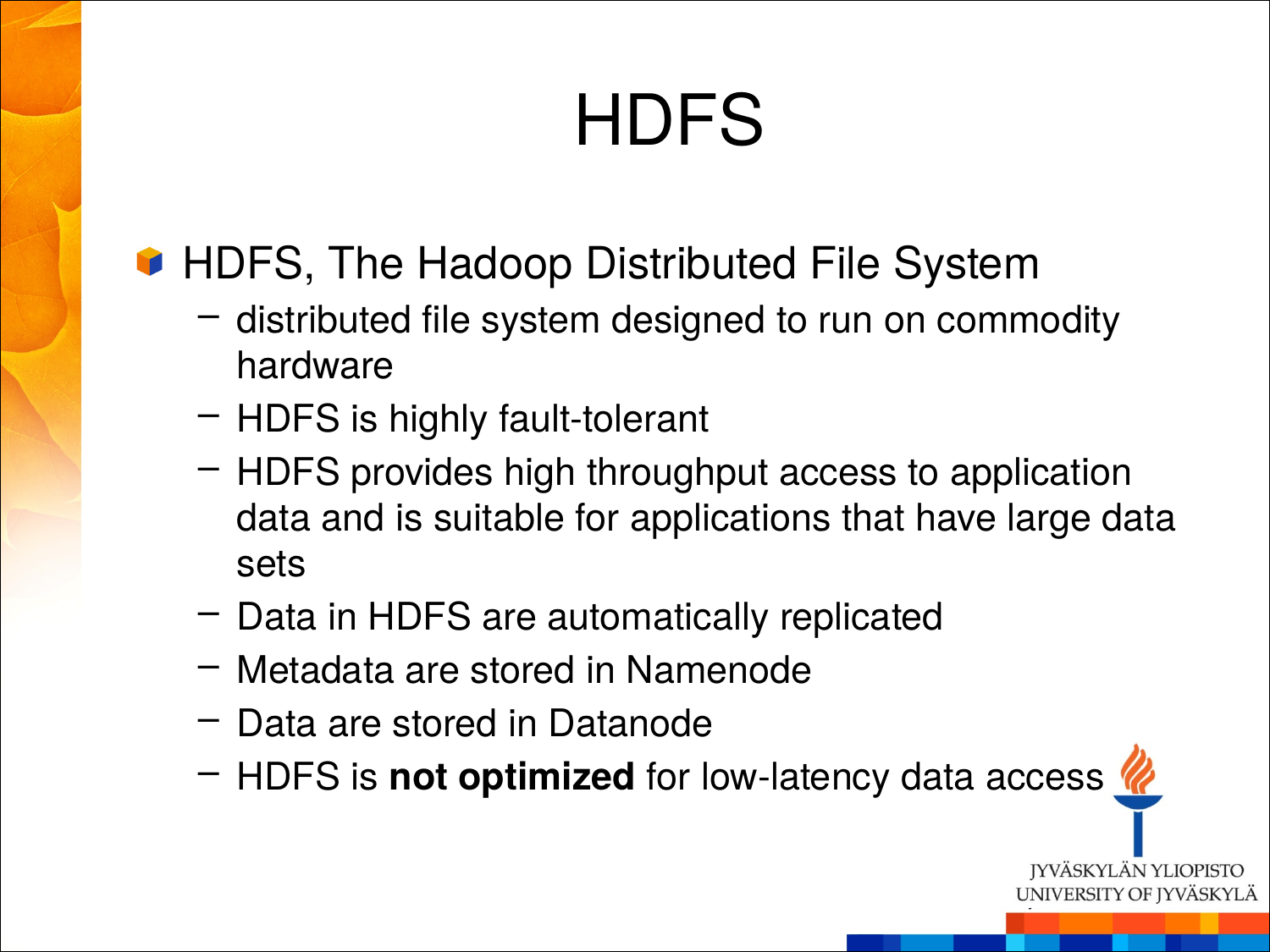

# HDFS
HDFS, The Hadoop Distributed File System
distributed file system designed to run on commodity hardware
HDFS is highly fault-tolerant
HDFS provides high throughput access to application data and is suitable for applications that have large data sets
Data in HDFS are automatically replicated
Metadata are stored in Namenode
Data are stored in Datanode
HDFS is not optimized for low-latency data access